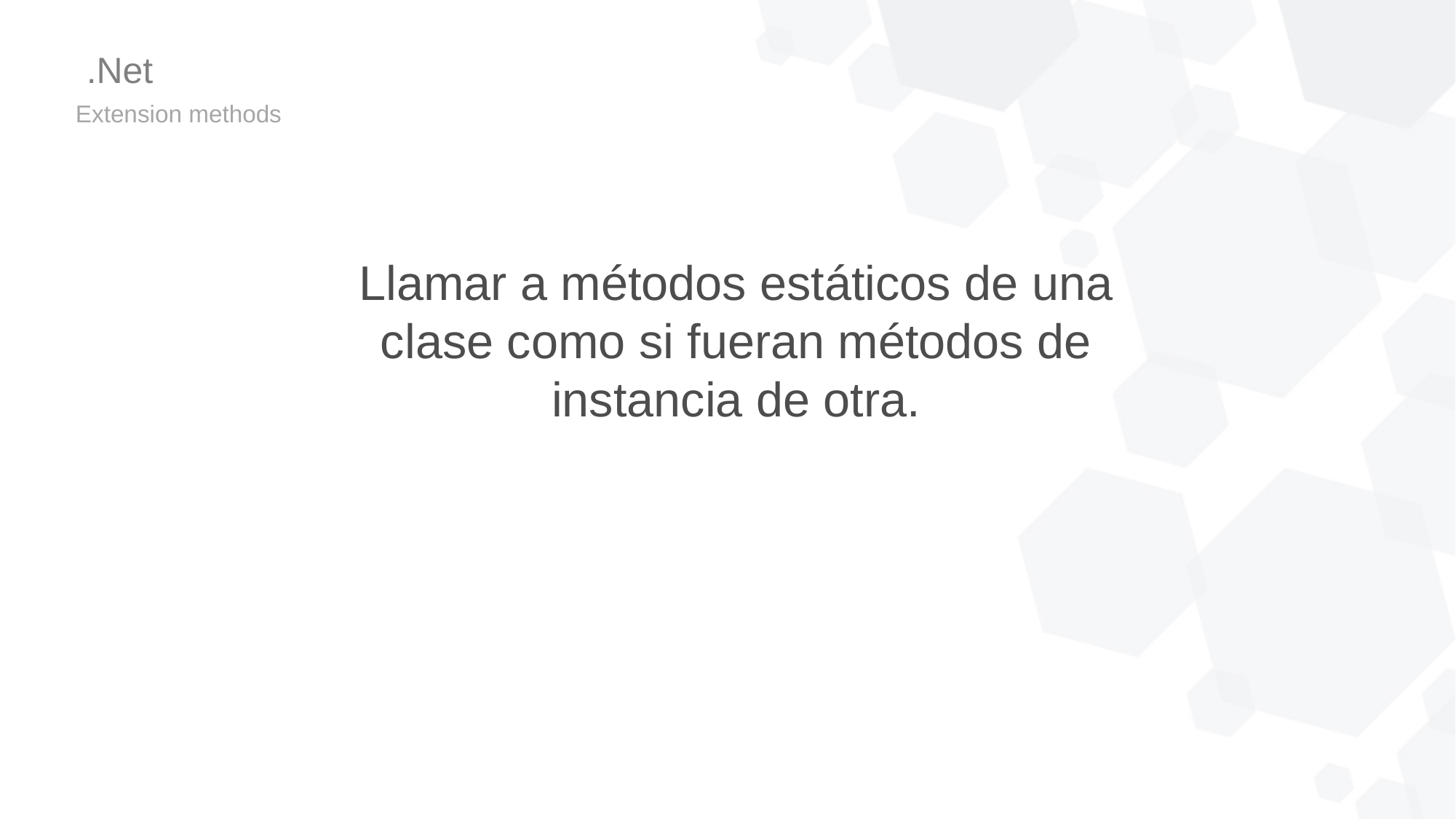

# .Net
Extension methods
Llamar a métodos estáticos de una clase como si fueran métodos de instancia de otra.